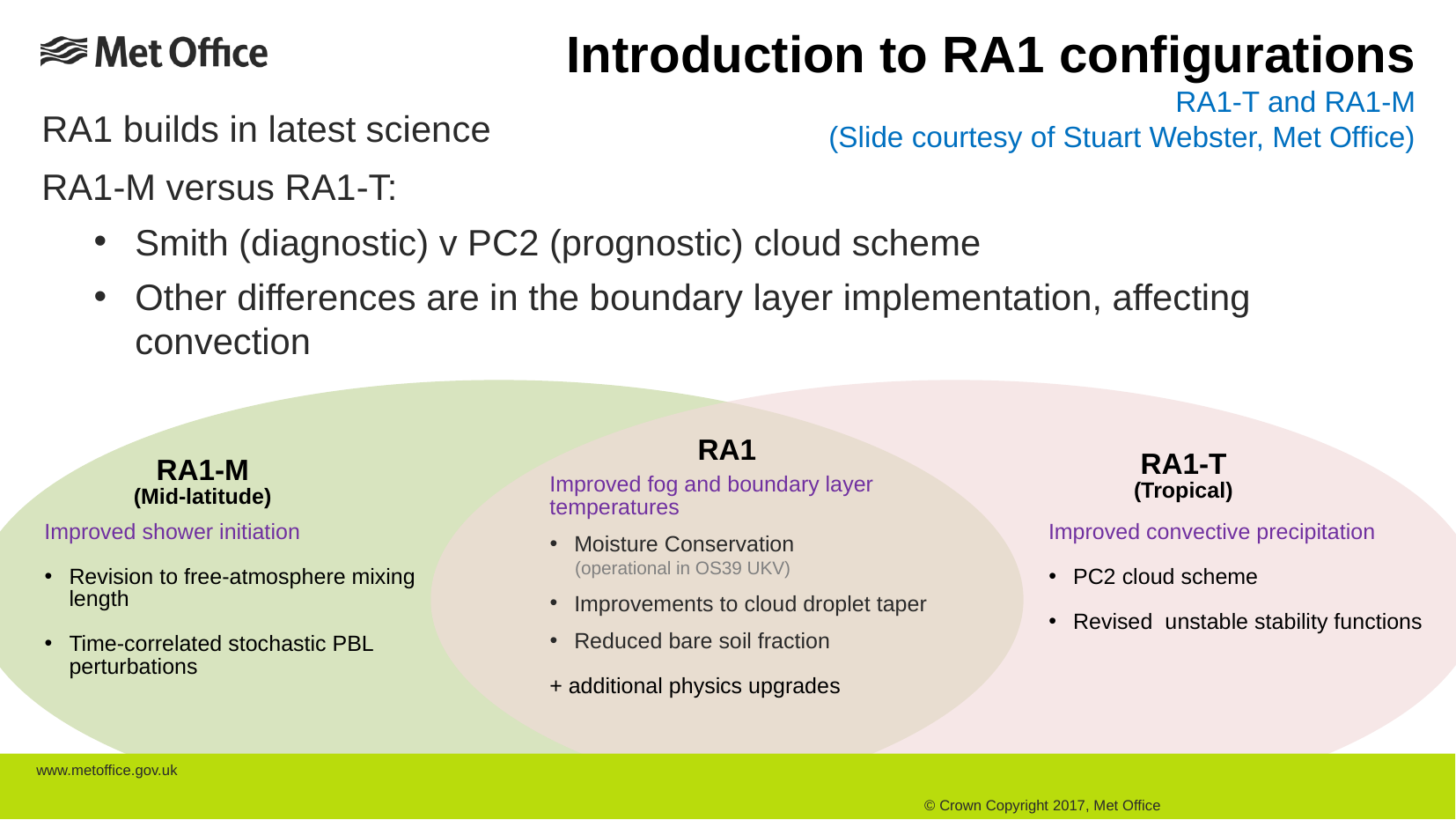

Introduction to RA1 configurations
RA1-T and RA1-M
(Slide courtesy of Stuart Webster, Met Office)
RA1 builds in latest science
RA1-M versus RA1-T:
Smith (diagnostic) v PC2 (prognostic) cloud scheme
Other differences are in the boundary layer implementation, affecting convection

RA1
RA1-T
(Tropical)
RA1-M
(Mid-latitude)
Improved fog and boundary layer temperatures
Moisture Conservation
     (operational in OS39 UKV)
Improvements to cloud droplet taper
Reduced bare soil fraction

+ additional physics upgrades
Improved shower initiation

Revision to free-atmosphere mixing length

Time-correlated stochastic PBL perturbations
Improved convective precipitation

PC2 cloud scheme

Revised  unstable stability functions
www.metoffice.gov.uk																									                       © Crown Copyright 2017, Met Office